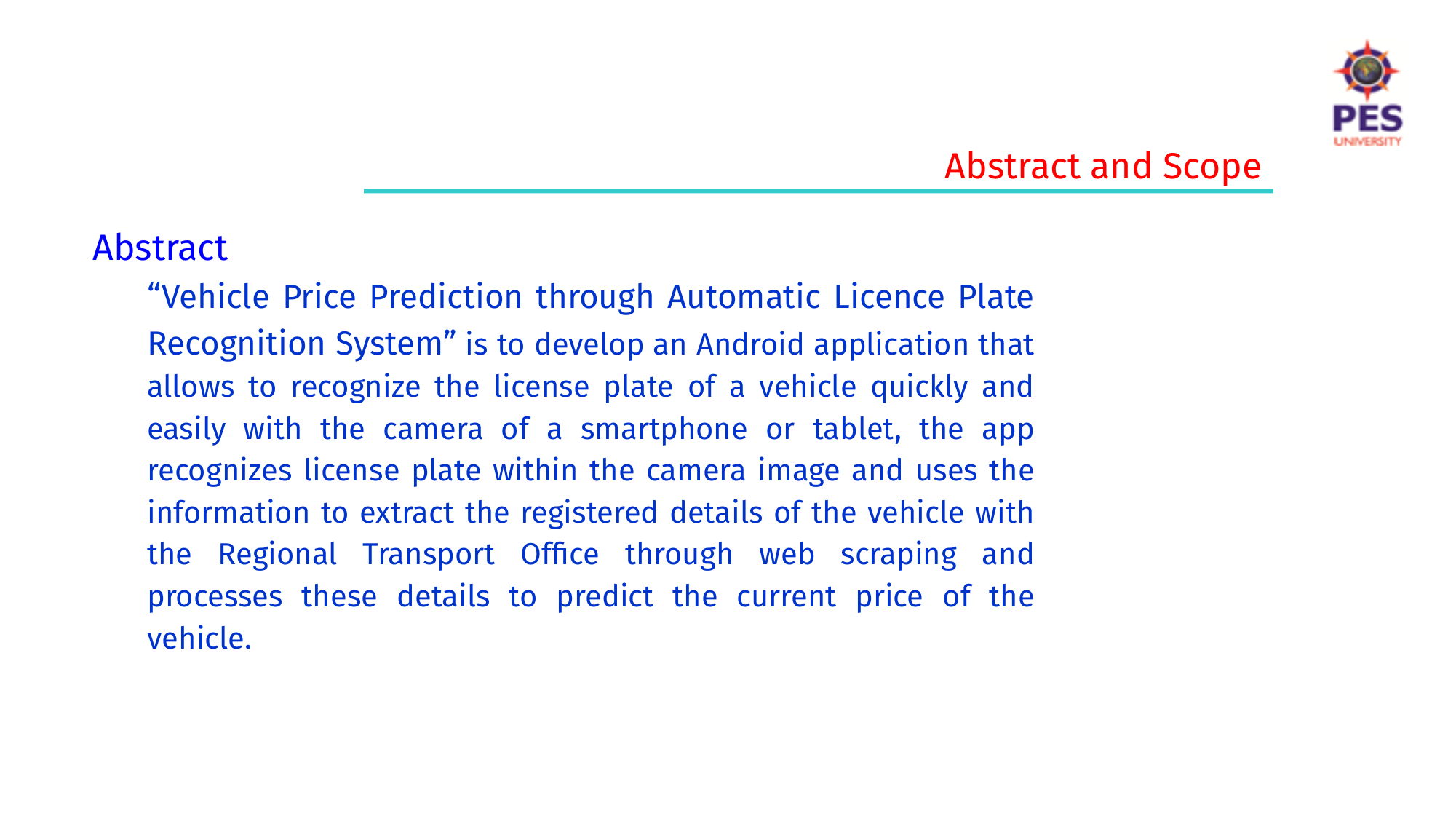

Abstract and Scope

Abstract
“Vehicle Price Prediction through Automatic Licence Plate Recognition System” is to develop an Android application that allows to recognize the license plate of a vehicle quickly and easily with the camera of a smartphone or tablet, the app recognizes license plate within the camera image and uses the information to extract the registered details of the vehicle with the Regional Transport Office through web scraping and processes these details to predict the current price of the vehicle.